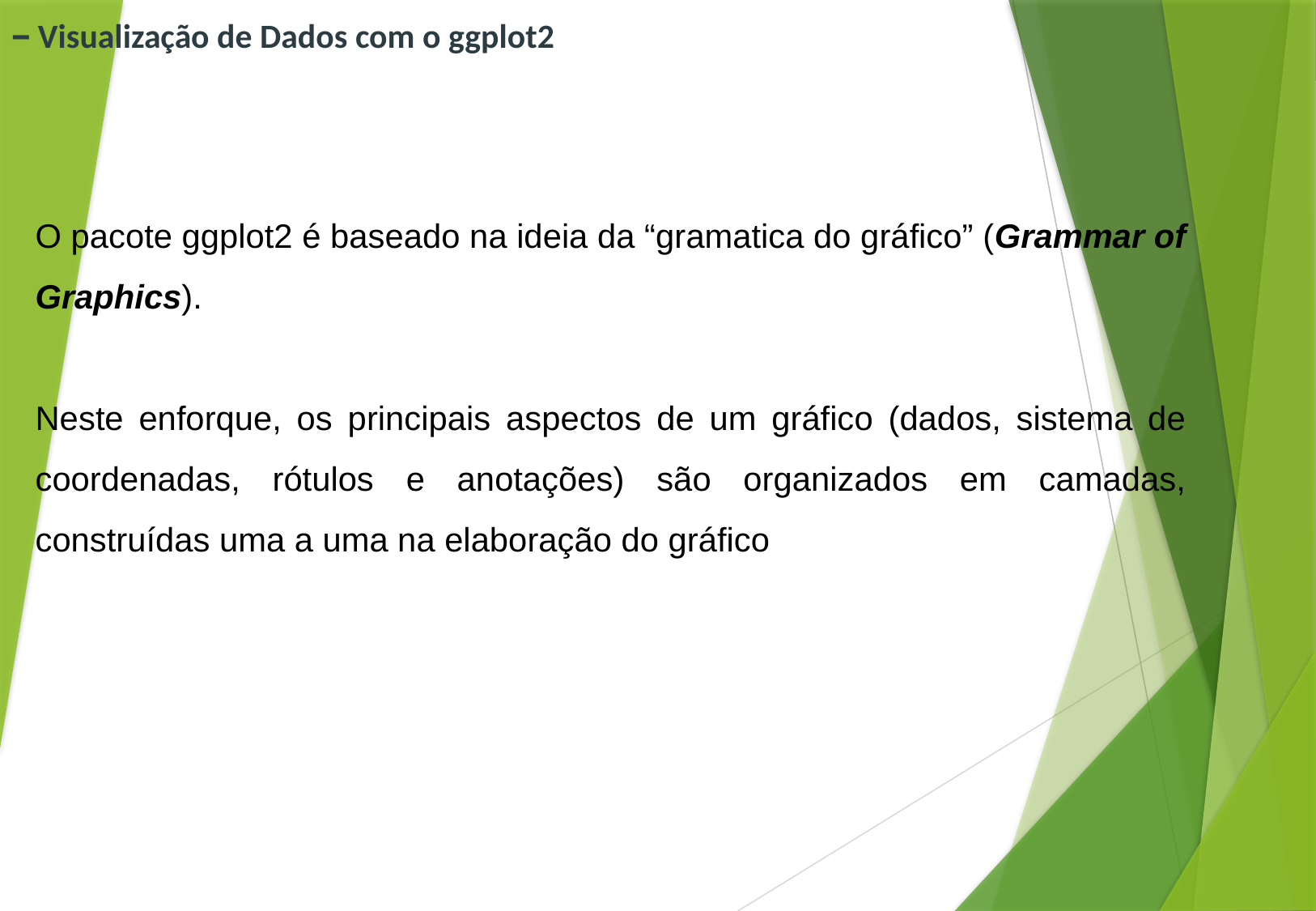

# – Visualização de Dados com o ggplot2

O pacote ggplot2 é baseado na ideia da “gramatica do gráfico” (Grammar of Graphics).

Neste enforque, os principais aspectos de um gráfico (dados, sistema de coordenadas, rótulos e anotações) são organizados em camadas, construídas uma a uma na elaboração do gráfico